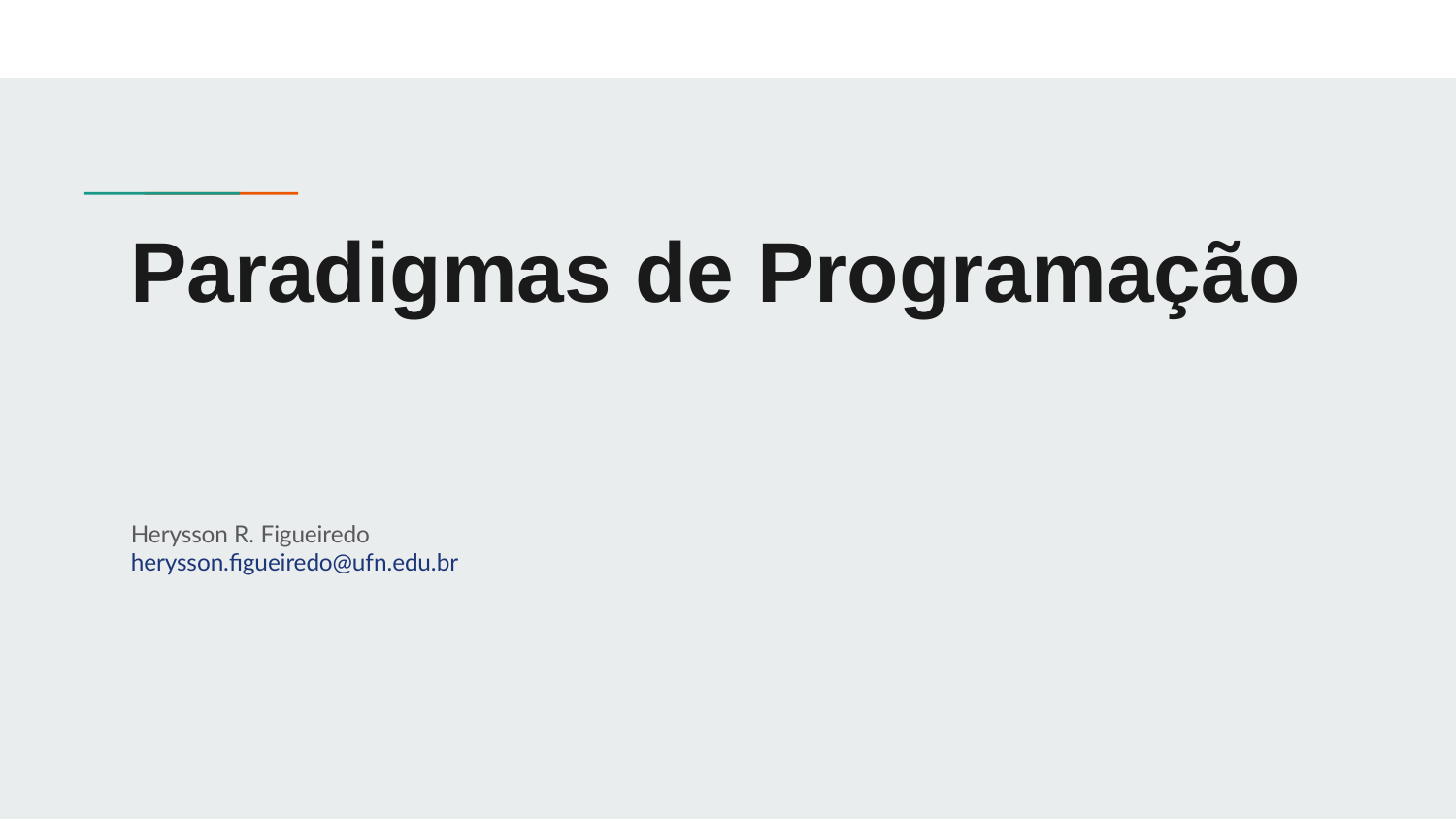

# Paradigmas de Programação
Herysson R. Figueiredo
herysson.figueiredo@ufn.edu.br